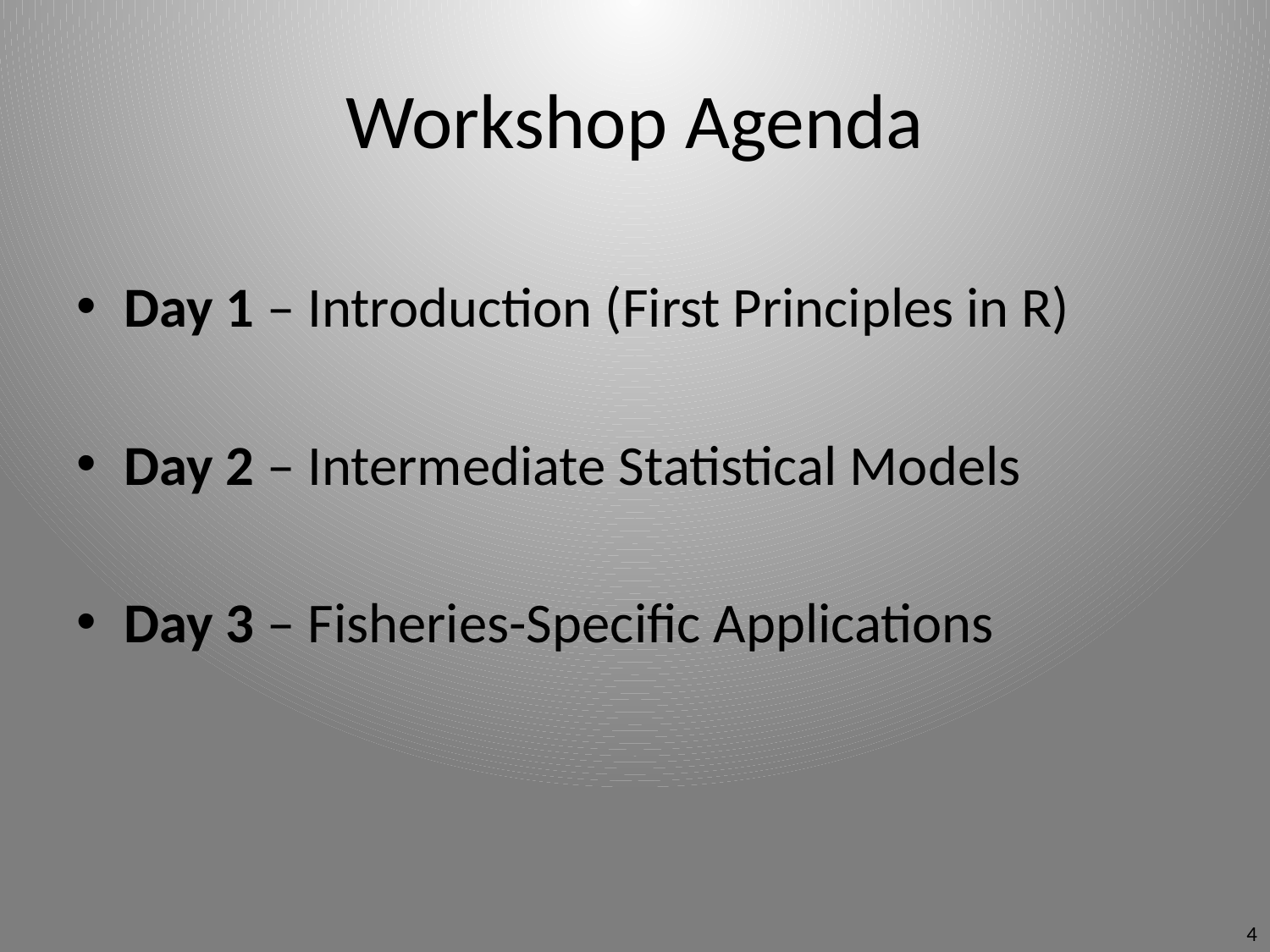

# Workshop Agenda
Day 1 – Introduction (First Principles in R)

Day 2 – Intermediate Statistical Models

Day 3 – Fisheries-Specific Applications
4